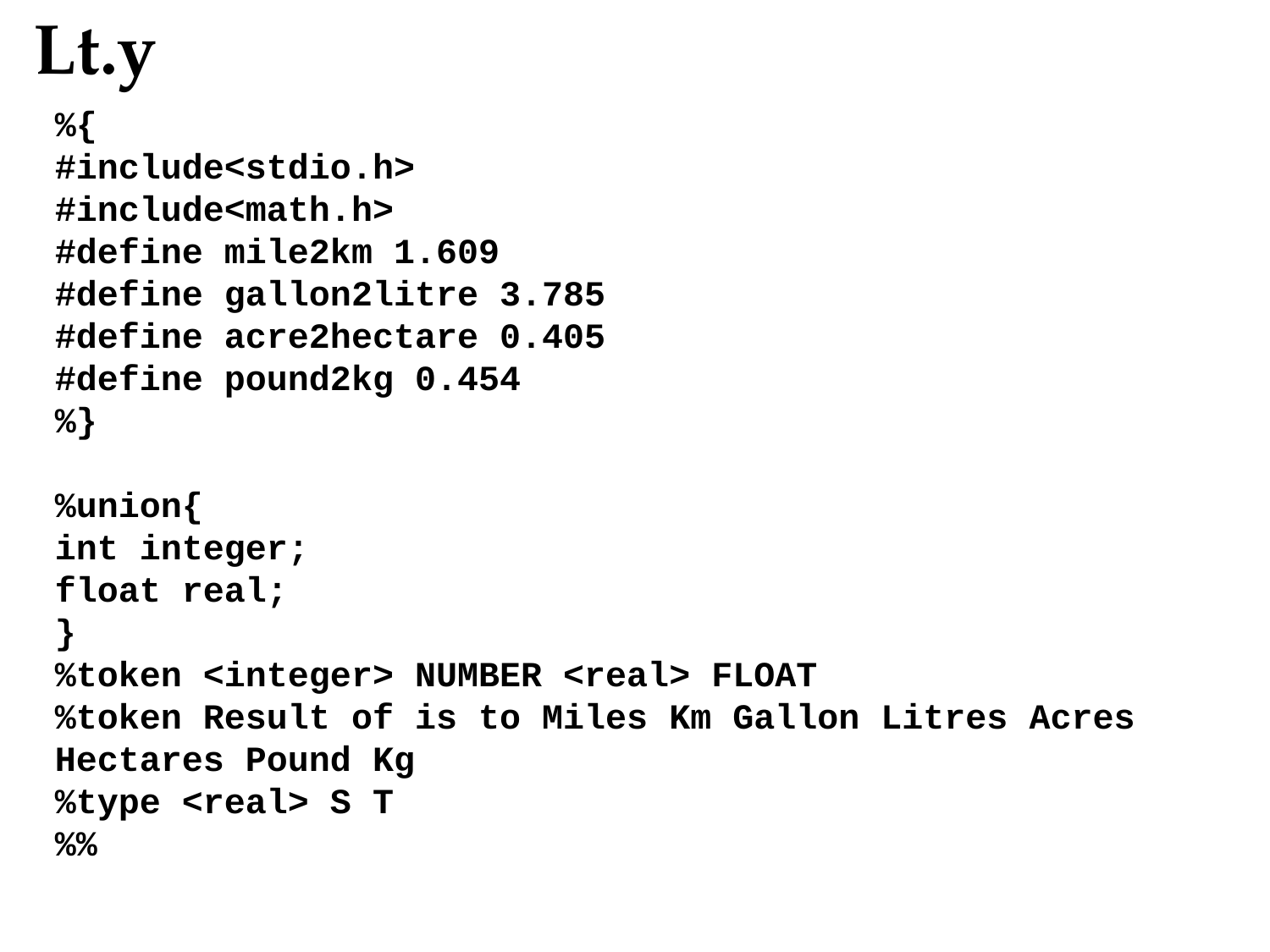

Lt.y
%{
#include<stdio.h>
#include<math.h>
#define mile2km 1.609
#define gallon2litre 3.785
#define acre2hectare 0.405
#define pound2kg 0.454
%}

%union{
int integer;
float real;
}
%token <integer> NUMBER <real> FLOAT
%token Result of is to Miles Km Gallon Litres Acres Hectares Pound Kg
%type <real> S T
%%